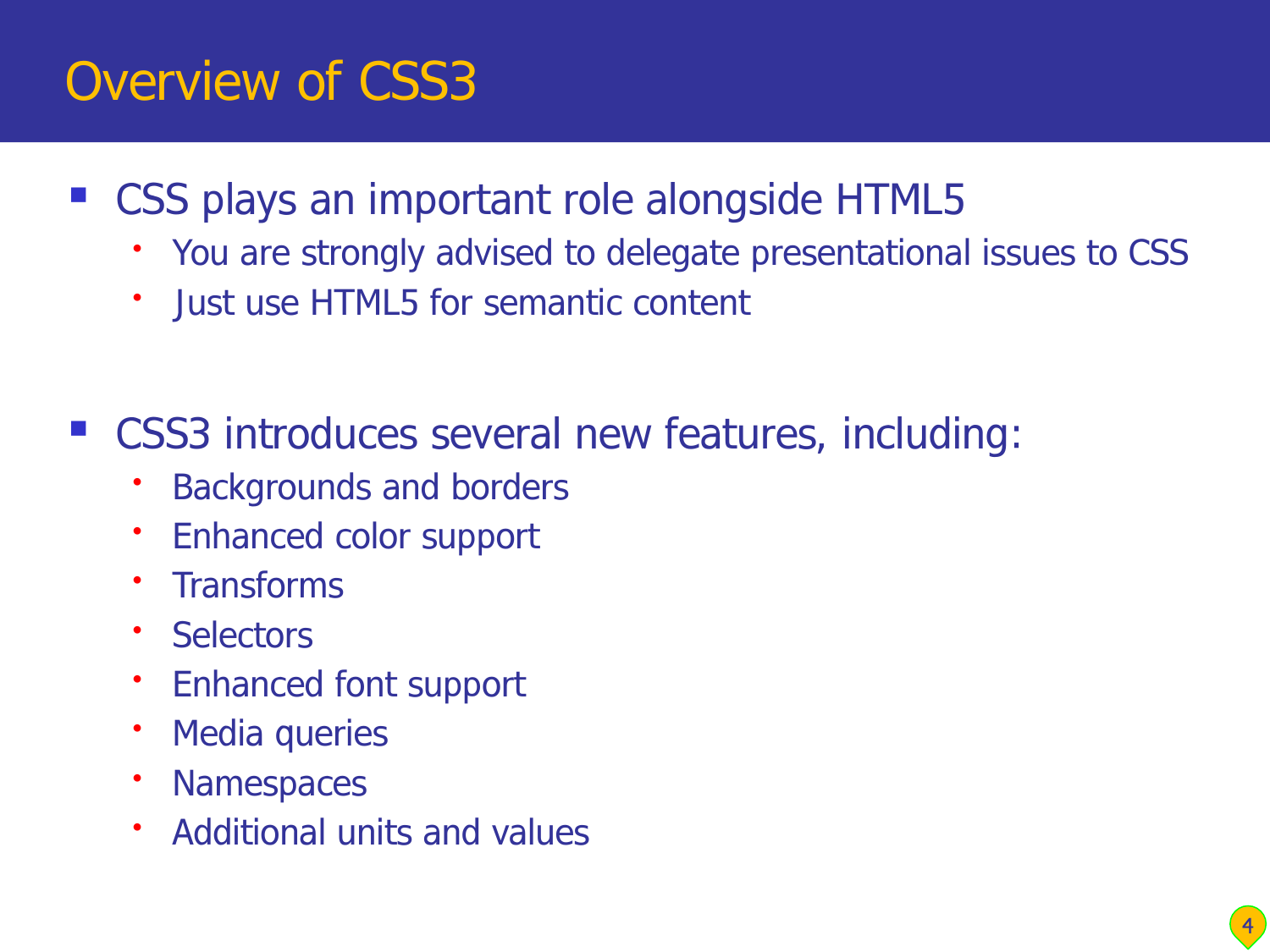

# Overview of CSS3
CSS plays an important role alongside HTML5
You are strongly advised to delegate presentational issues to CSS
Just use HTML5 for semantic content

CSS3 introduces several new features, including:
Backgrounds and borders
Enhanced color support
Transforms
Selectors
Enhanced font support
Media queries
Namespaces
Additional units and values

4